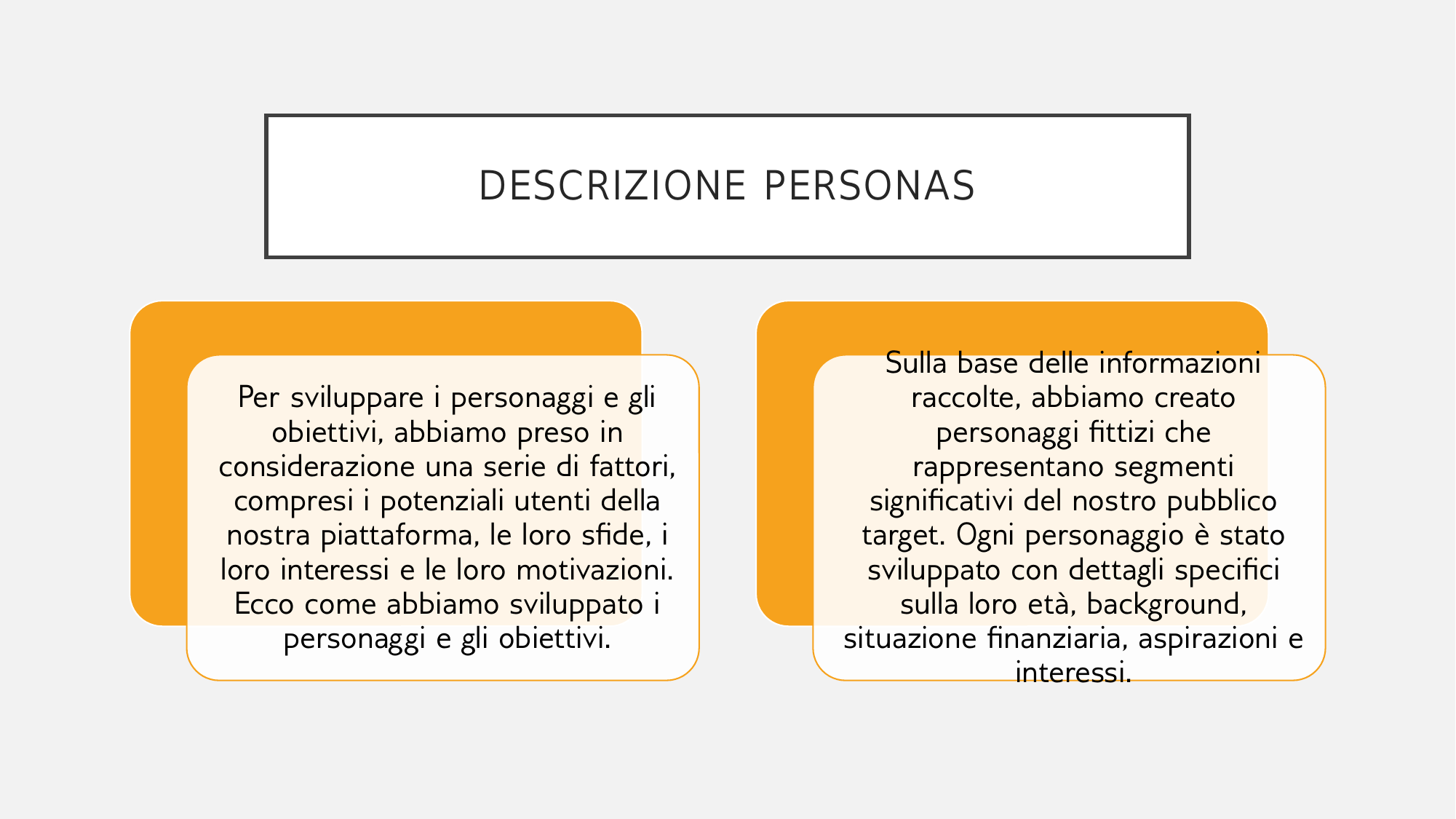

# Descrizione personas
Per sviluppare i personaggi e gli obiettivi, abbiamo preso in considerazione una serie di fattori, compresi i potenziali utenti della nostra piattaforma, le loro sfide, i loro interessi e le loro motivazioni. Ecco come abbiamo sviluppato i personaggi e gli obiettivi.
Sulla base delle informazioni raccolte, abbiamo creato personaggi fittizi che rappresentano segmenti significativi del nostro pubblico target. Ogni personaggio è stato sviluppato con dettagli specifici sulla loro età, background, situazione finanziaria, aspirazioni e interessi.